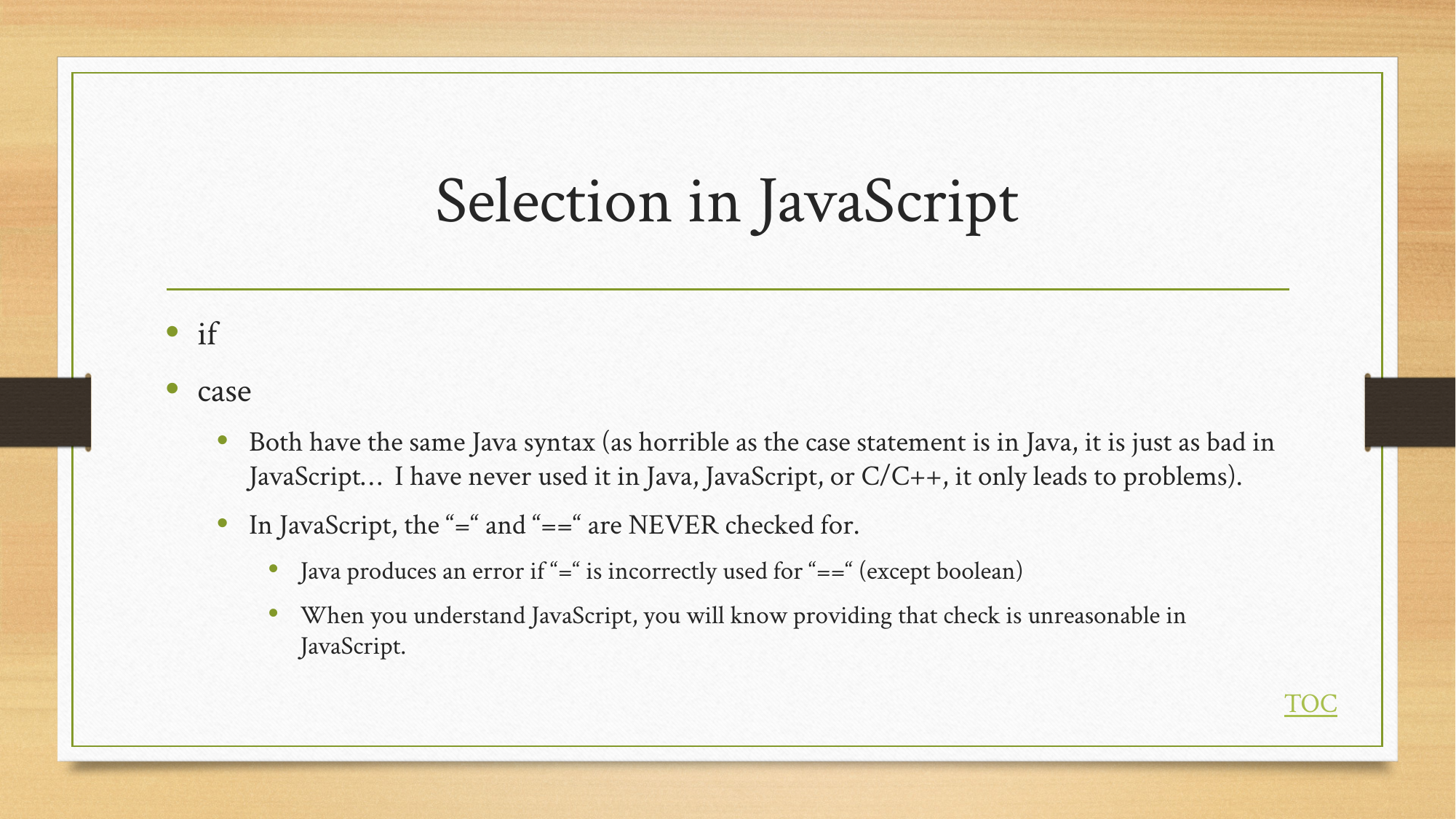

# Selection in JavaScript
if
case
Both have the same Java syntax (as horrible as the case statement is in Java, it is just as bad in JavaScript…  I have never used it in Java, JavaScript, or C/C++, it only leads to problems).
In JavaScript, the “=“ and “==“ are NEVER checked for.
Java produces an error if “=“ is incorrectly used for “==“ (except boolean)
When you understand JavaScript, you will know providing that check is unreasonable in JavaScript.
TOC